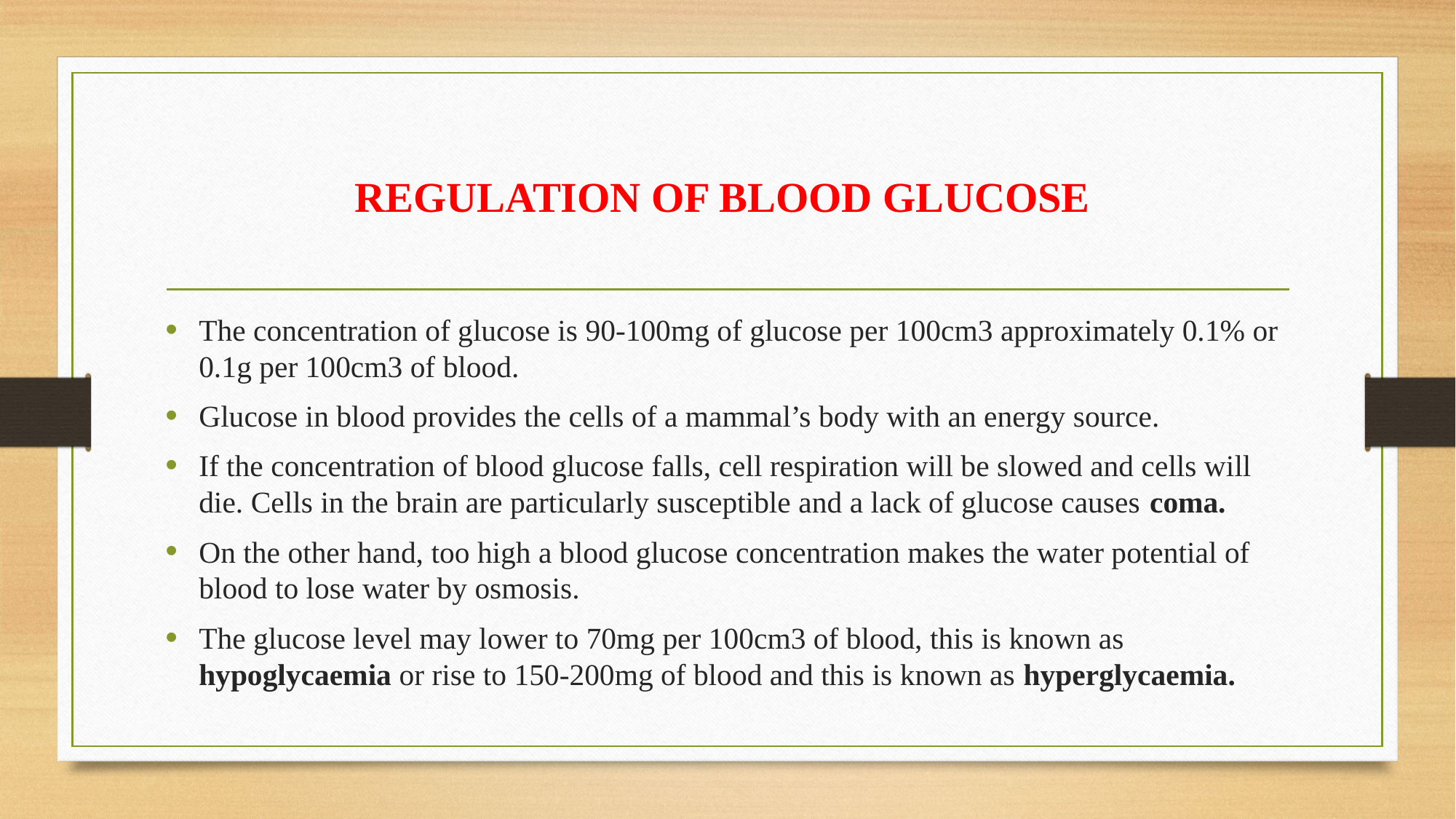

# REGULATION OF BLOOD GLUCOSE
The concentration of glucose is 90-100mg of glucose per 100cm3 approximately 0.1% or 0.1g per 100cm3 of blood.
Glucose in blood provides the cells of a mammal’s body with an energy source.
If the concentration of blood glucose falls, cell respiration will be slowed and cells will die. Cells in the brain are particularly susceptible and a lack of glucose causes coma.
On the other hand, too high a blood glucose concentration makes the water potential of blood to lose water by osmosis.
The glucose level may lower to 70mg per 100cm3 of blood, this is known as hypoglycaemia or rise to 150-200mg of blood and this is known as hyperglycaemia.